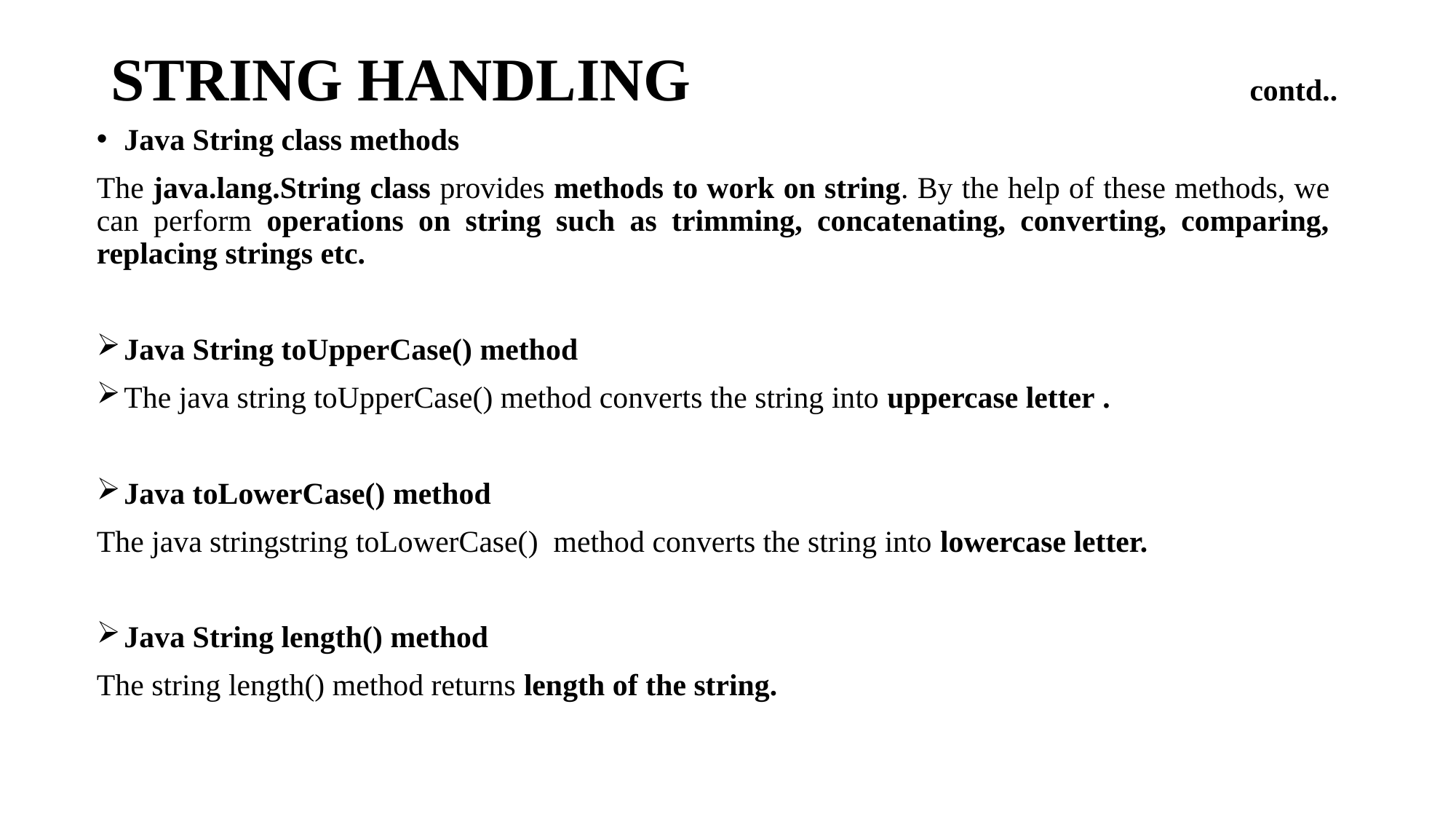

# STRING HANDLING                                     contd..
Java String class methods
The java.lang.String class provides methods to work on string. By the help of these methods, we can perform operations on string such as trimming, concatenating, converting, comparing, replacing strings etc.

Java String toUpperCase() method
The java string toUpperCase() method converts the string into uppercase letter .

Java toLowerCase() method
The java stringstring toLowerCase()  method converts the string into lowercase letter.

Java String length() method
The string length() method returns length of the string.